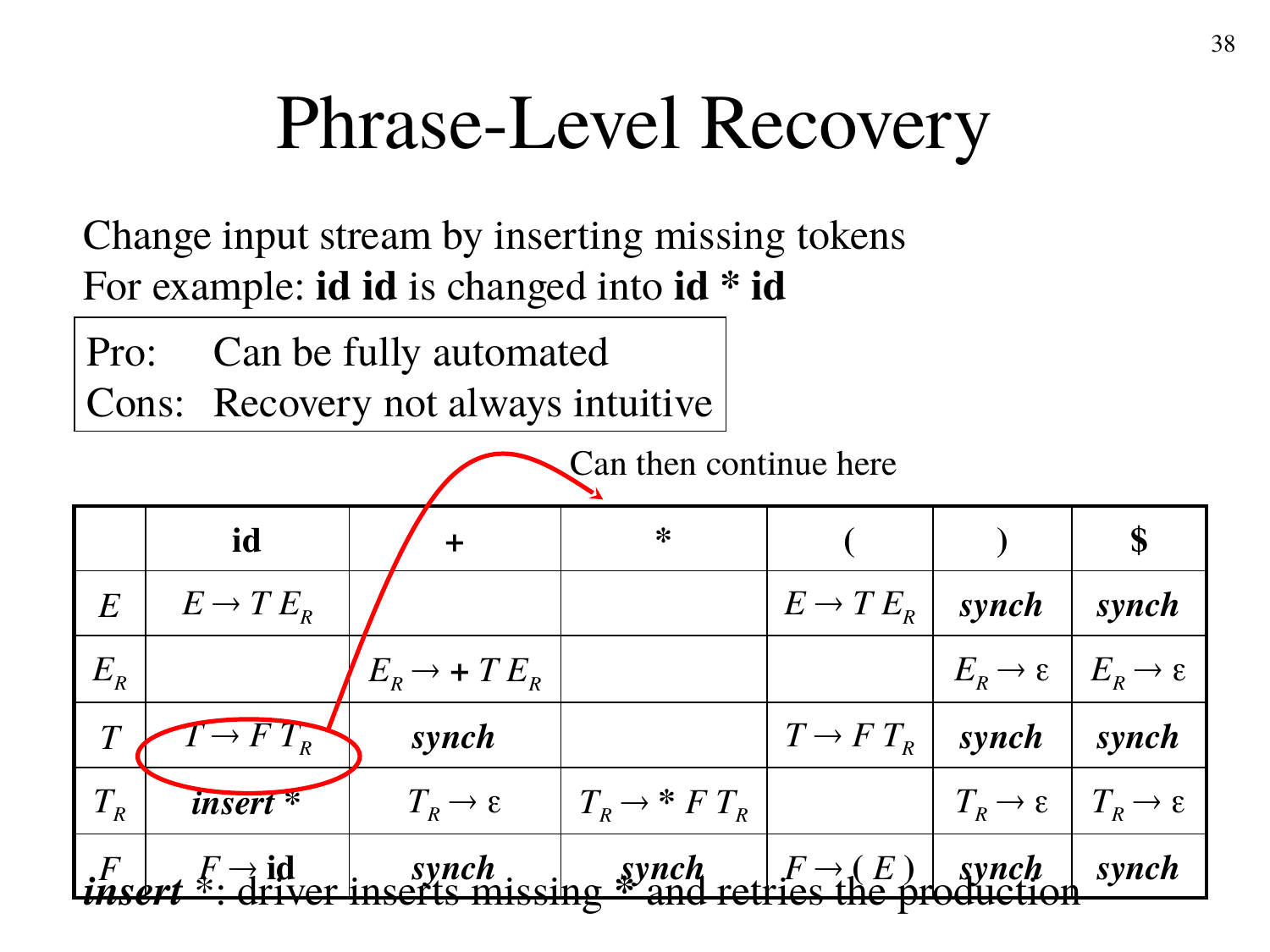

38
# Phrase-Level Recovery
Change input stream by inserting missing tokens
For example: id id is changed into id * id
Pro:	Can be fully automated
Cons:	Recovery not always intuitive

Can then continue here
|  | id | + | \* | ( | ) | $ |
| --- | --- | --- | --- | --- | --- | --- |
| E | E → T ER |  |  | E → T ER | synch | synch |
| ER |  | ER → + T ER |  |  | ER → ε | ER → ε |
| T | T → F TR | synch |  | T → F TR | synch | synch |
| TR | insert \* | TR → ε | TR → \* F TR |  | TR → ε | TR → ε |
| F | F → id | synch | synch | F → ( E ) | synch | synch |

insert *: driver inserts missing * and retries the production